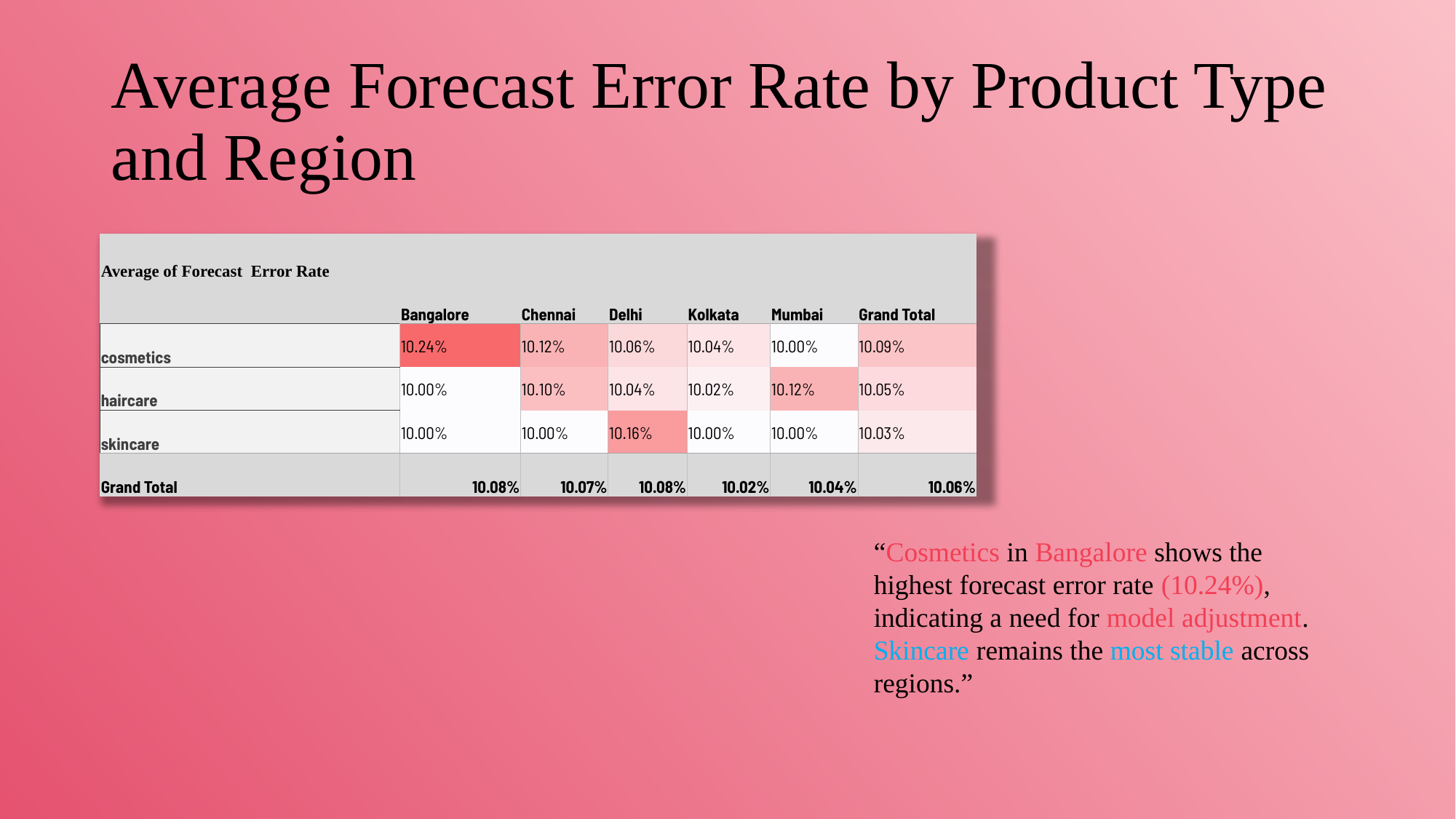

# Average Forecast Error Rate by Product Type and Region
| Average of Forecast Error Rate |  |  |  |  |  |  |
| --- | --- | --- | --- | --- | --- | --- |
|  | Bangalore | Chennai | Delhi | Kolkata | Mumbai | Grand Total |
| cosmetics | 10.24% | 10.12% | 10.06% | 10.04% | 10.00% | 10.09% |
| haircare | 10.00% | 10.10% | 10.04% | 10.02% | 10.12% | 10.05% |
| skincare | 10.00% | 10.00% | 10.16% | 10.00% | 10.00% | 10.03% |
| Grand Total | 10.08% | 10.07% | 10.08% | 10.02% | 10.04% | 10.06% |
“Cosmetics in Bangalore shows the highest forecast error rate (10.24%), indicating a need for model adjustment. Skincare remains the most stable across regions.”